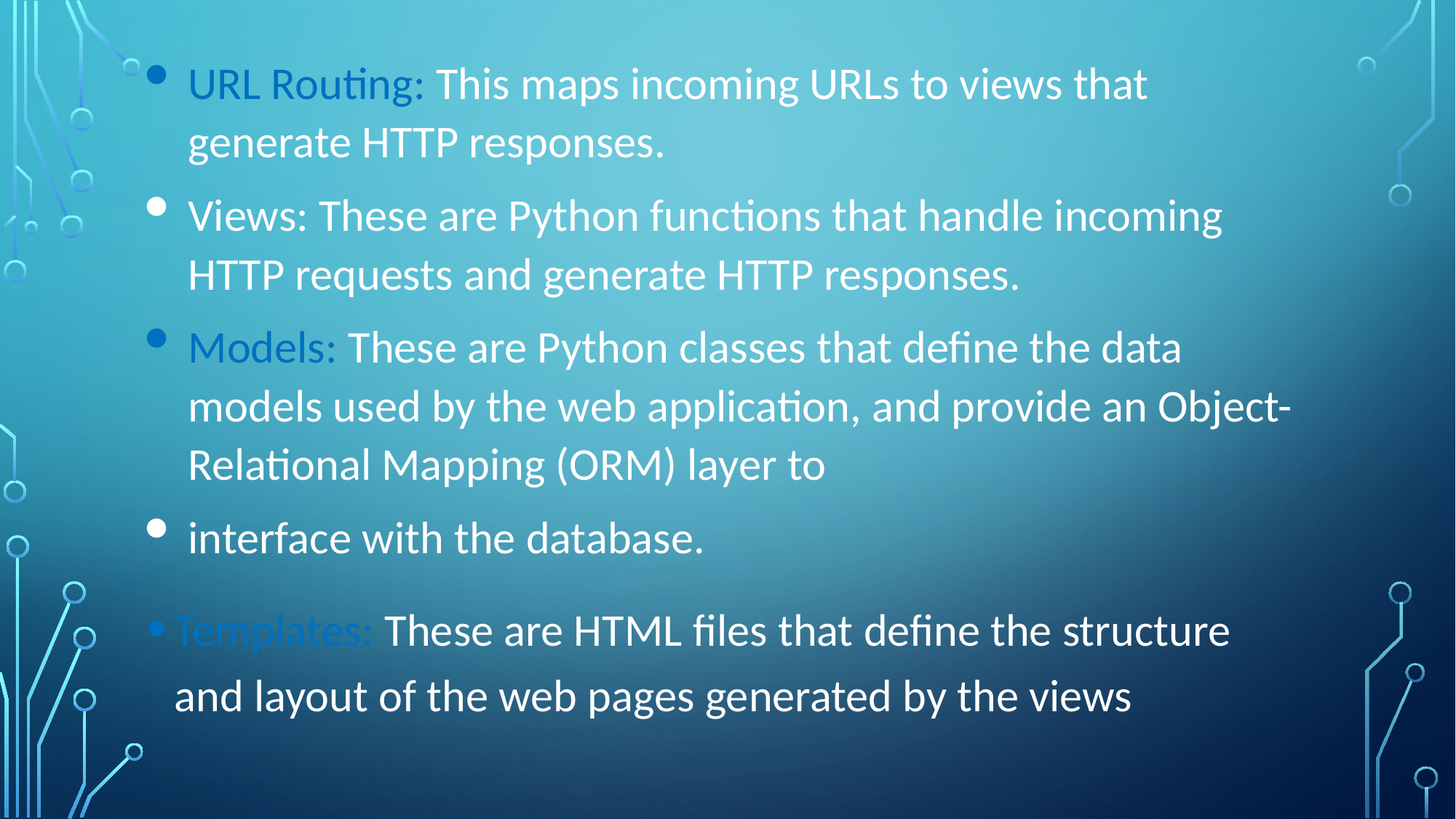

URL Routing: This maps incoming URLs to views that generate HTTP responses.
Views: These are Python functions that handle incoming HTTP requests and generate HTTP responses.
Models: These are Python classes that define the data models used by the web application, and provide an Object-Relational Mapping (ORM) layer to
interface with the database.
Templates: These are HTML files that define the structure and layout of the web pages generated by the views
#